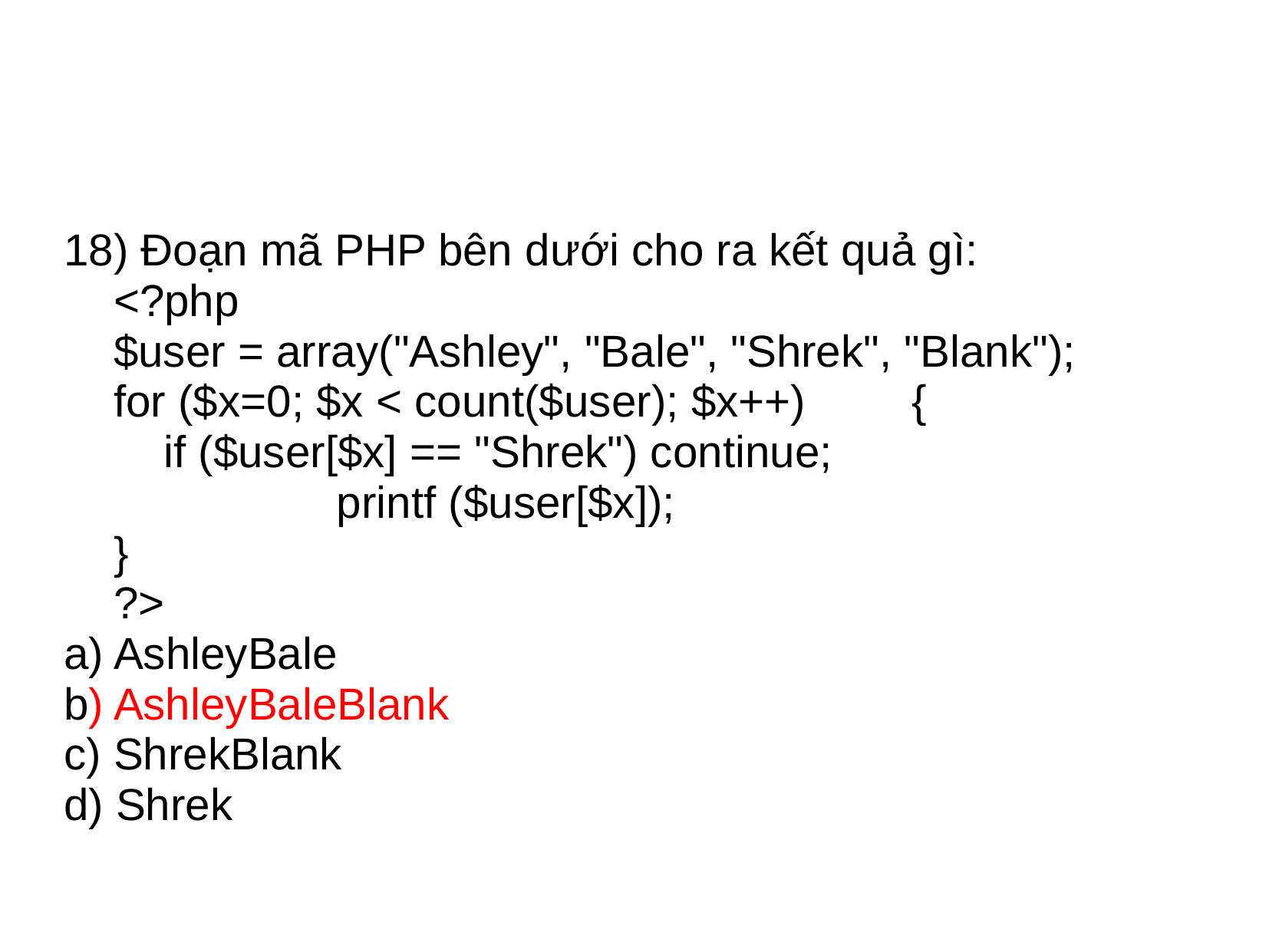

#
18) Đoạn mã PHP bên dưới cho ra kết quả gì:
    <?php
    $user = array("Ashley", "Bale", "Shrek", "Blank");
    for ($x=0; $x < count($user); $x++)	{
        if ($user[$x] == "Shrek") continue;
        		printf ($user[$x]);
    }
    ?>
a) AshleyBale
b) AshleyBaleBlank
c) ShrekBlank
d) Shrek